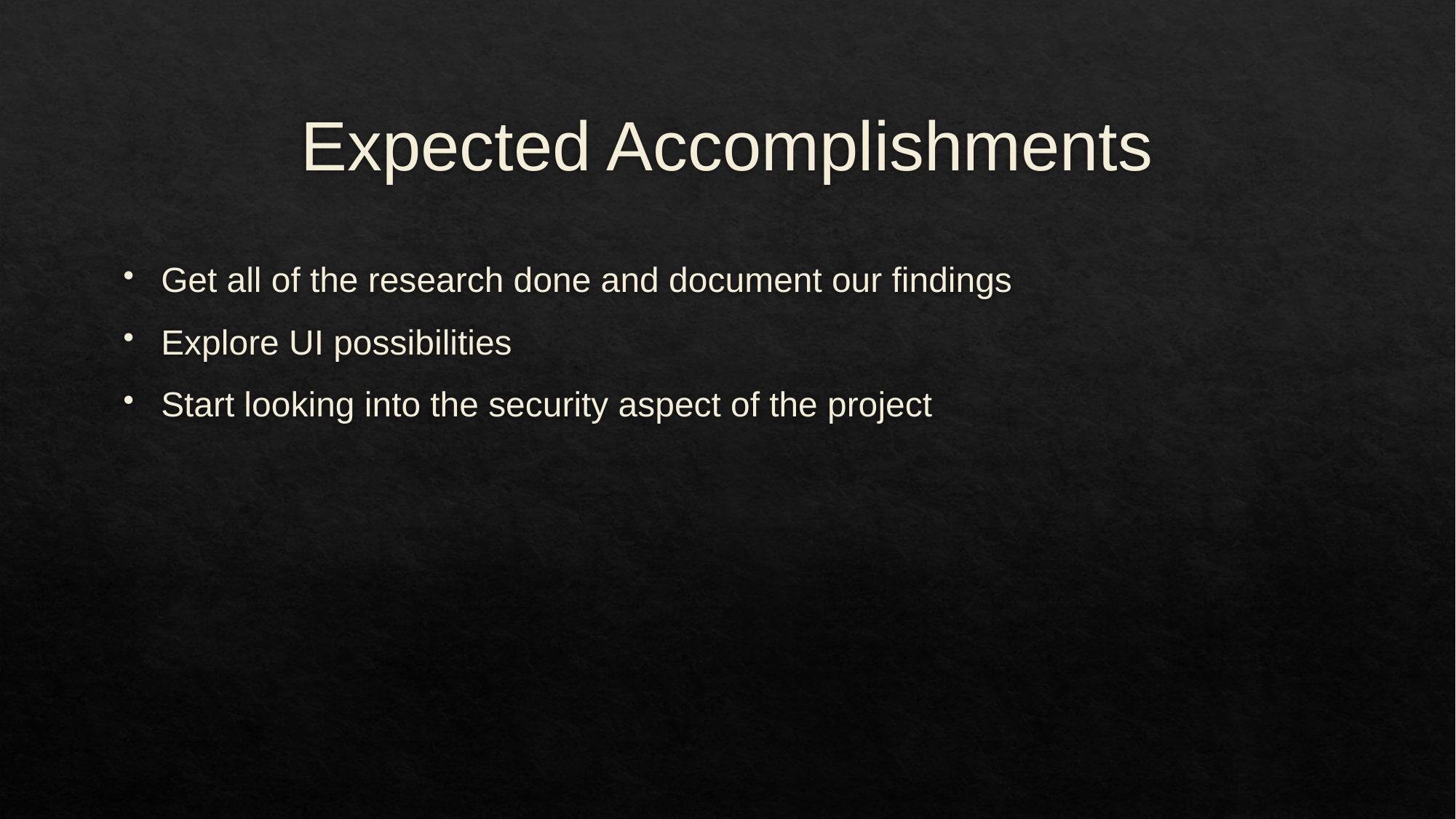

# Expected Accomplishments
Get all of the research done and document our findings
Explore UI possibilities
Start looking into the security aspect of the project